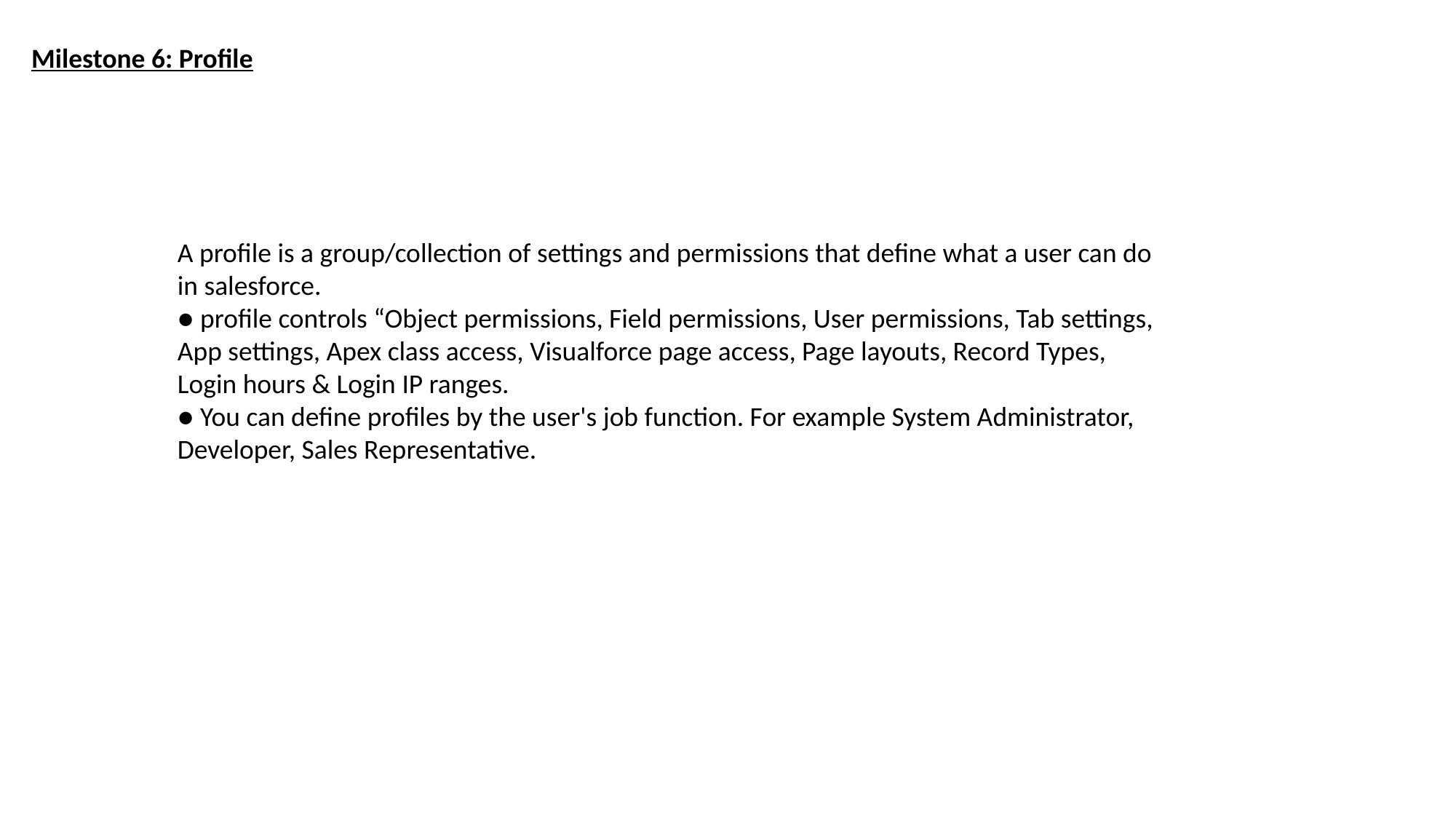

Milestone 6: Profile
A profile is a group/collection of settings and permissions that define what a user can do
in salesforce.
● profile controls “Object permissions, Field permissions, User permissions, Tab settings,
App settings, Apex class access, Visualforce page access, Page layouts, Record Types,
Login hours & Login IP ranges.
● You can define profiles by the user's job function. For example System Administrator,
Developer, Sales Representative.